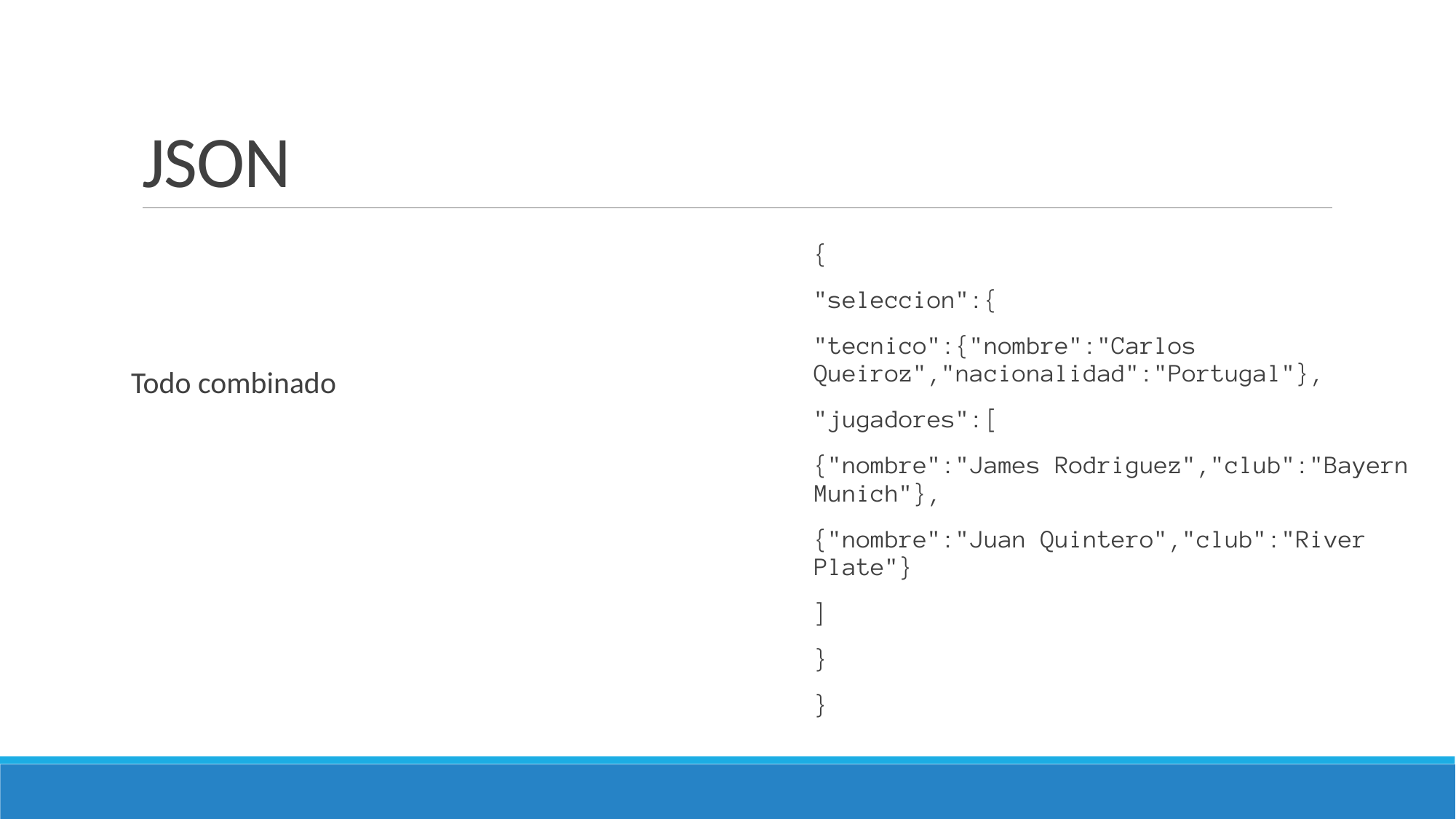

# JSON
{
"seleccion":{
"tecnico":{"nombre":"Carlos Queiroz","nacionalidad":"Portugal"},
"jugadores":[
{"nombre":"James Rodriguez","club":"Bayern Munich"},
{"nombre":"Juan Quintero","club":"River Plate"}
]
}
}
Todo combinado